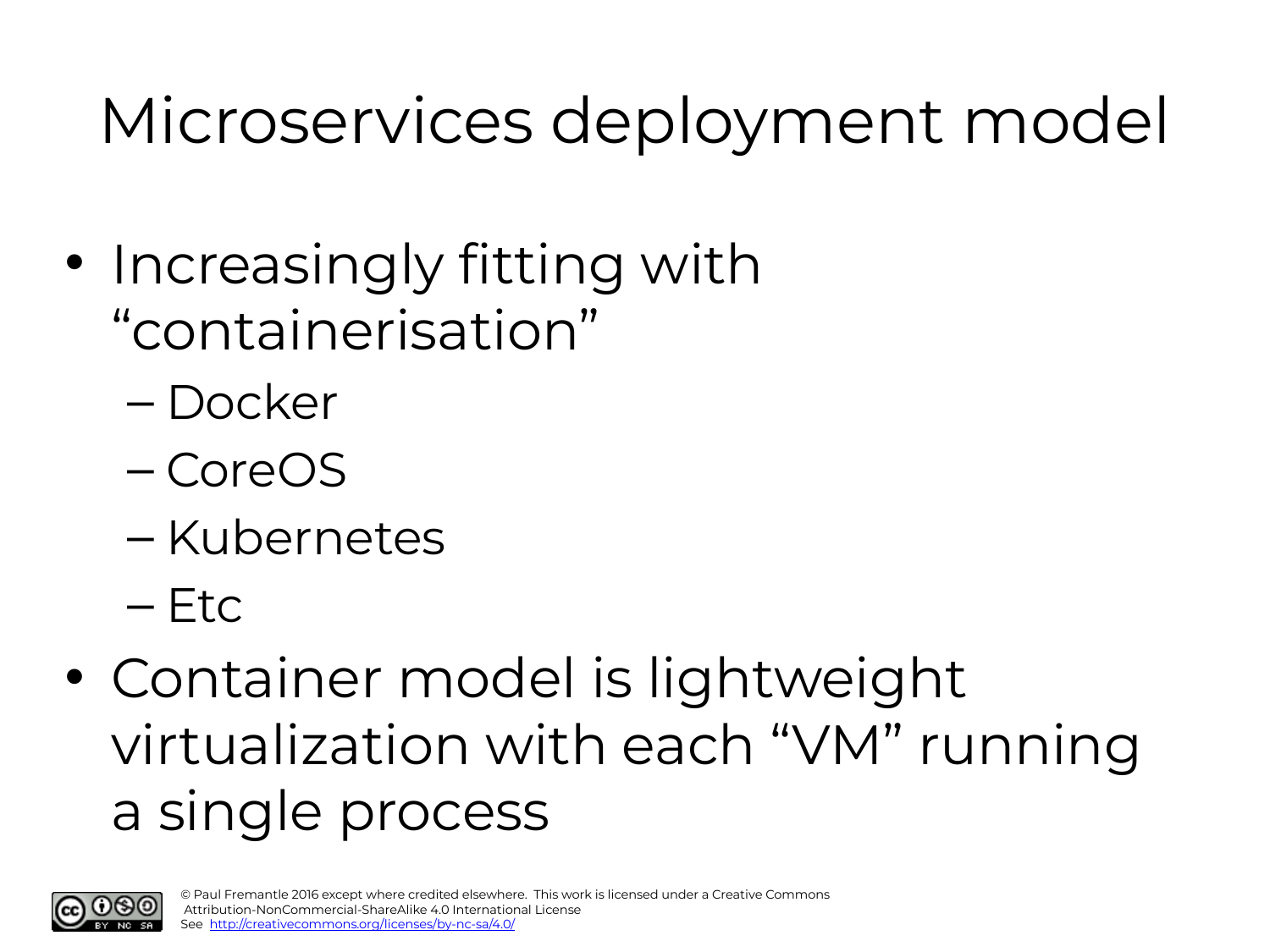

# Microservices deployment model
Increasingly fitting with “containerisation”
Docker
CoreOS
Kubernetes
Etc
Container model is lightweight virtualization with each “VM” running a single process